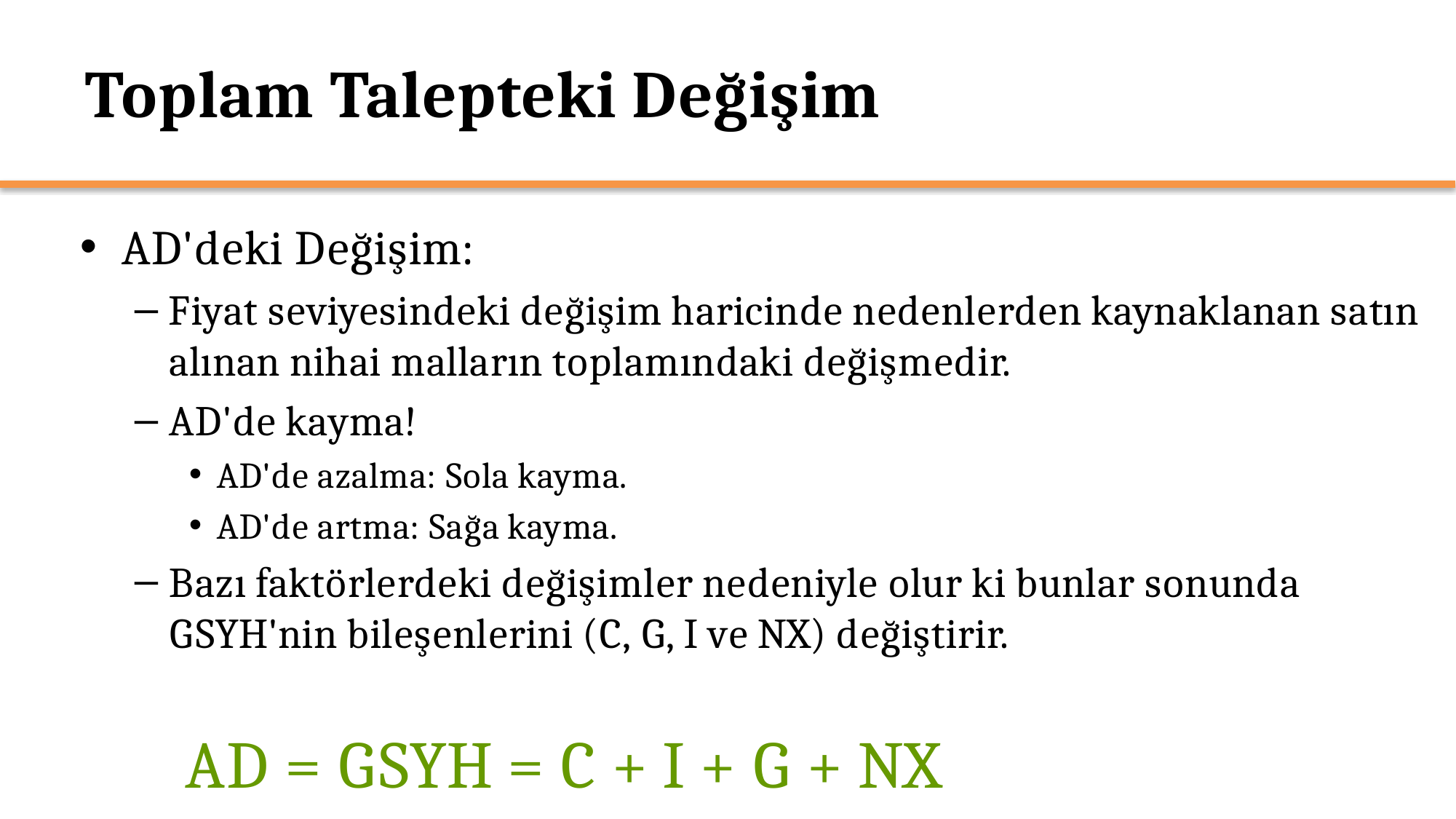

# Toplam Talepteki Değişim
AD'deki Değişim:
Fiyat seviyesindeki değişim haricinde nedenlerden kaynaklanan satın alınan nihai malların toplamındaki değişmedir.
AD'de kayma!
AD'de azalma: Sola kayma.
AD'de artma: Sağa kayma.
Bazı faktörlerdeki değişimler nedeniyle olur ki bunlar sonunda GSYH'nin bileşenlerini (C, G, I ve NX) değiştirir.
AD = GSYH = C + I + G + NX